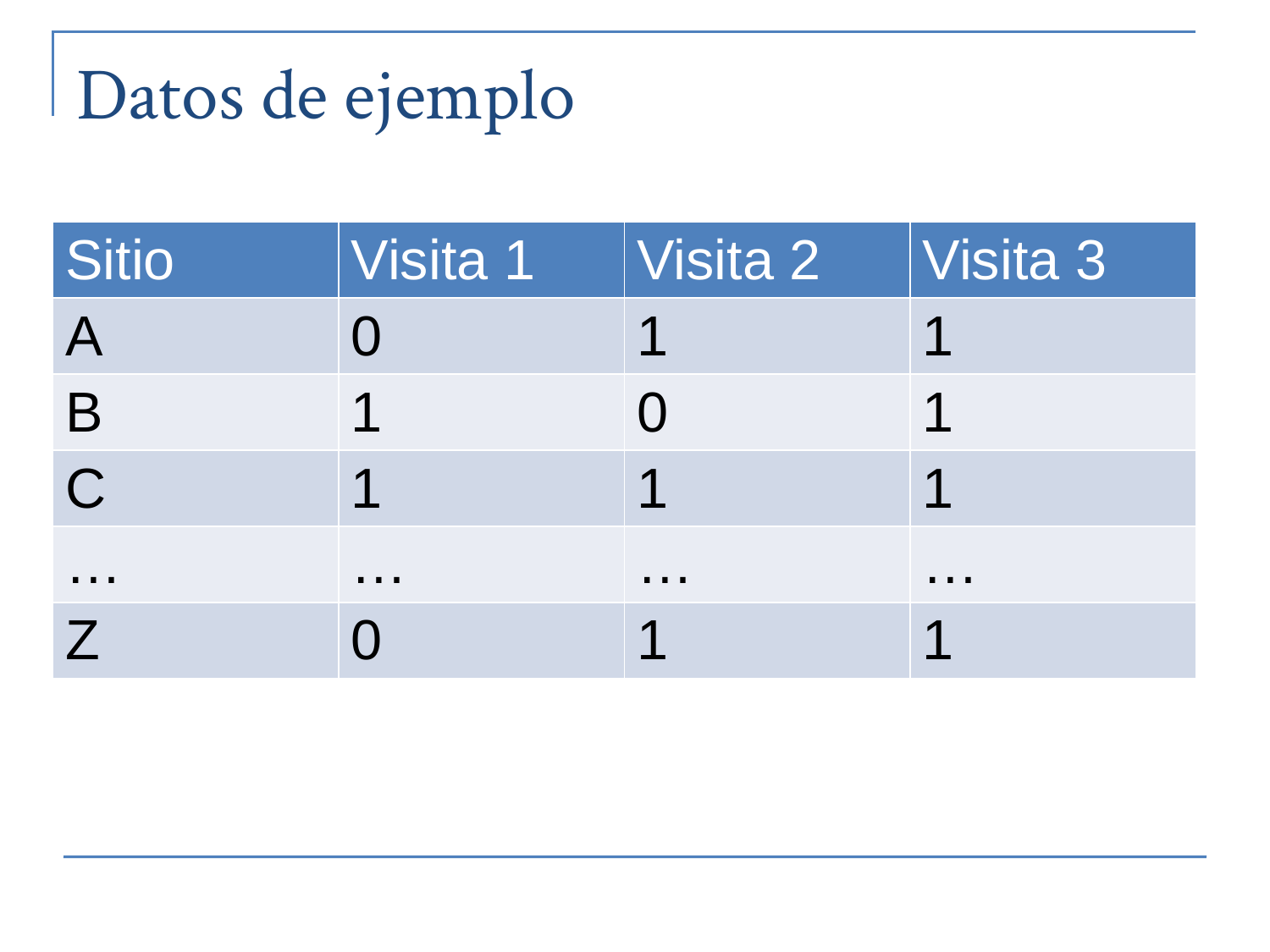

# Datos de ejemplo
| Sitio | Visita 1 | Visita 2 | Visita 3 |
| --- | --- | --- | --- |
| A | 0 | 1 | 1 |
| B | 1 | 0 | 1 |
| C | 1 | 1 | 1 |
| … | … | … | … |
| Z | 0 | 1 | 1 |